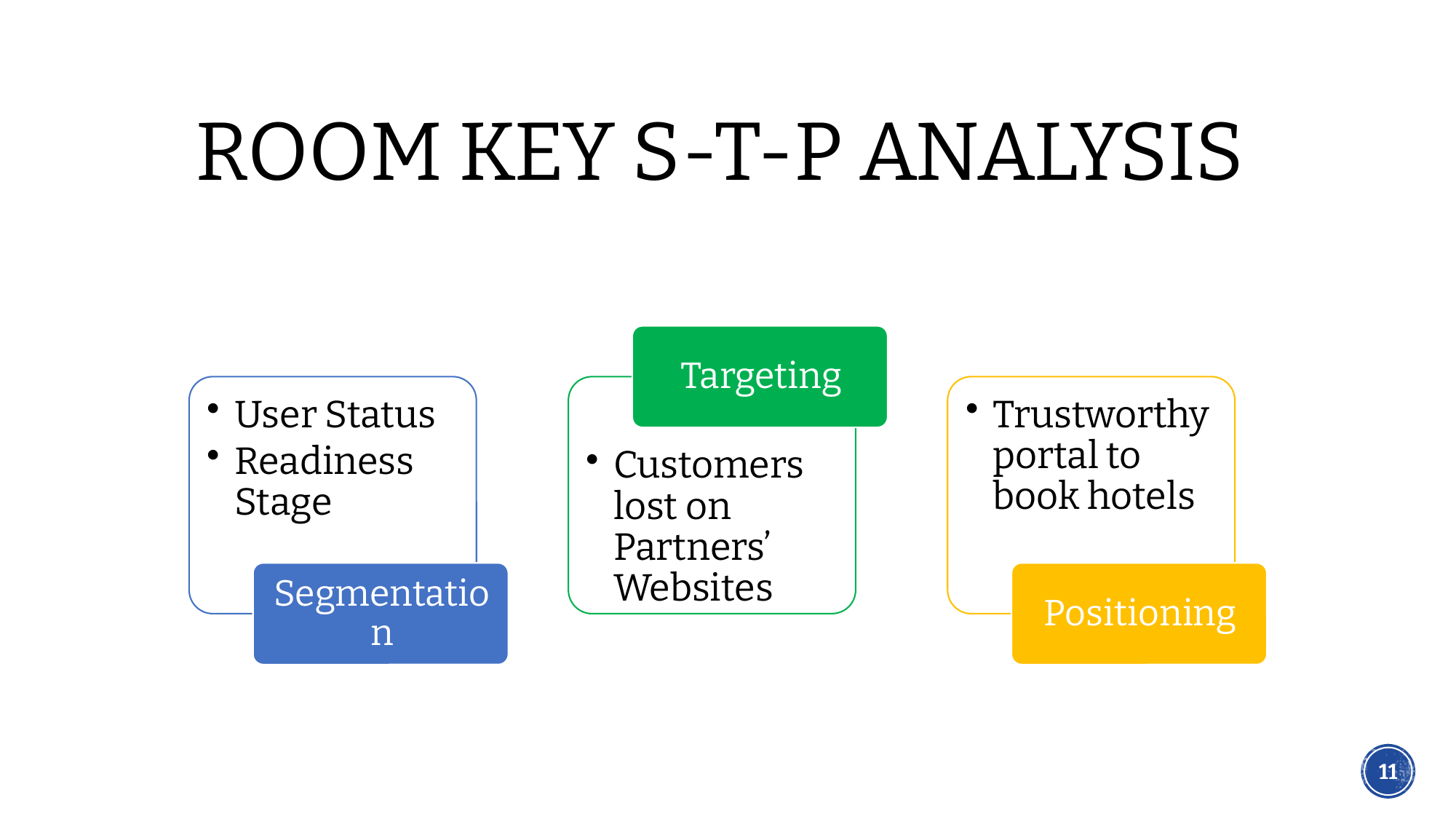

# Room key s-t-p Analysis
User Status
Readiness Stage
Segmentation
Customers lost on Partners’ Websites
Targeting
Trustworthy portal to book hotels
Positioning
11